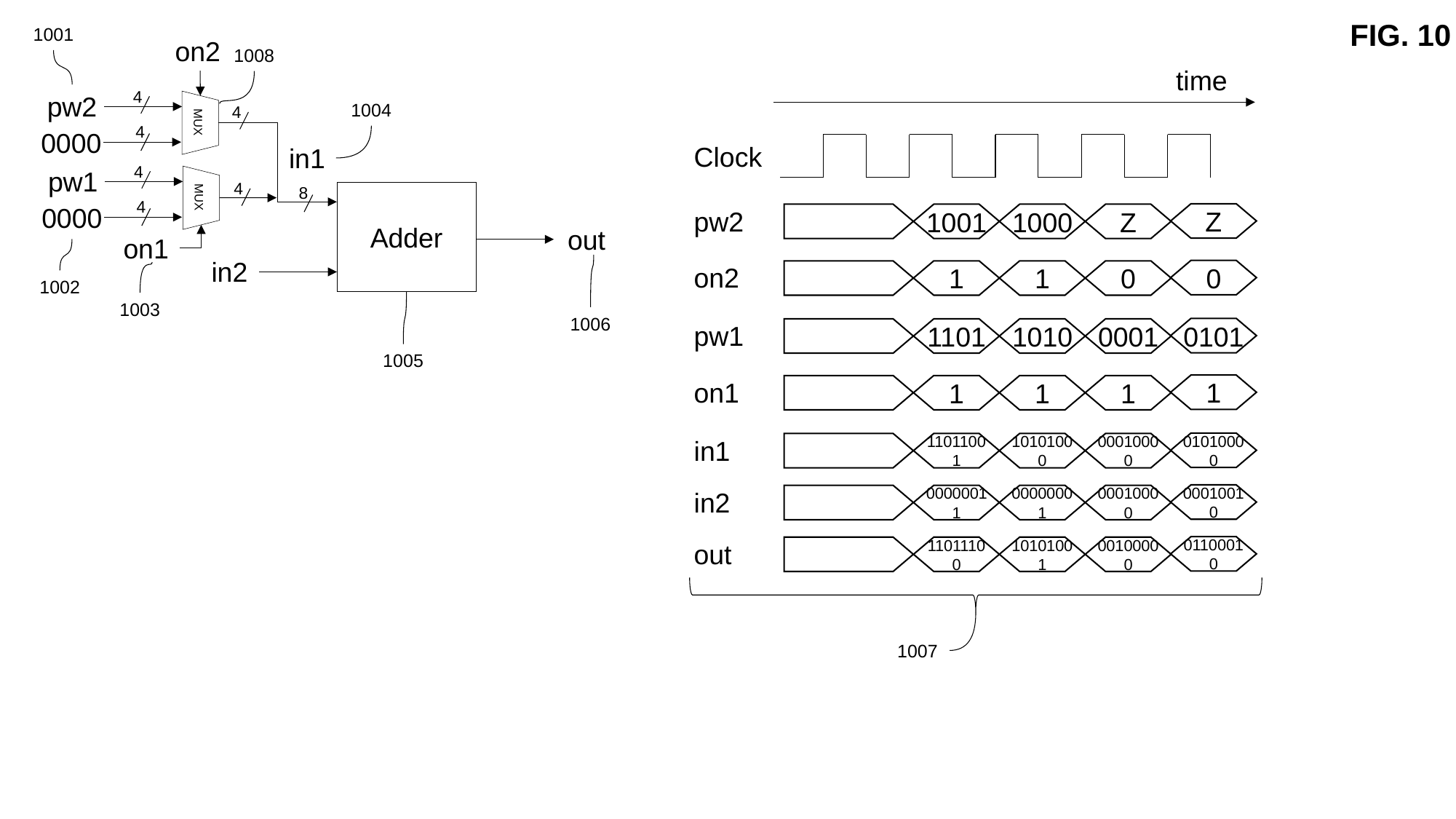

FIG. 10
1001
on2
1008
time
4
pw2
1004
4
MUX
4
0000
Clock
in1
4

pw1
4
8
Z
Z
1000
1001
MUX
Adder
4
0000
pw2

out
on1
0
0
1
1
in2
on2
1002

0101
1003
0001
1010
1101
1006

pw1

1005
1
1
1
1
on1

01010000
00010000
10101000
11011001
in1

00010010
00010000
00000001
00000011
in2

01100010
00100000
10101001
11011100
out
1007